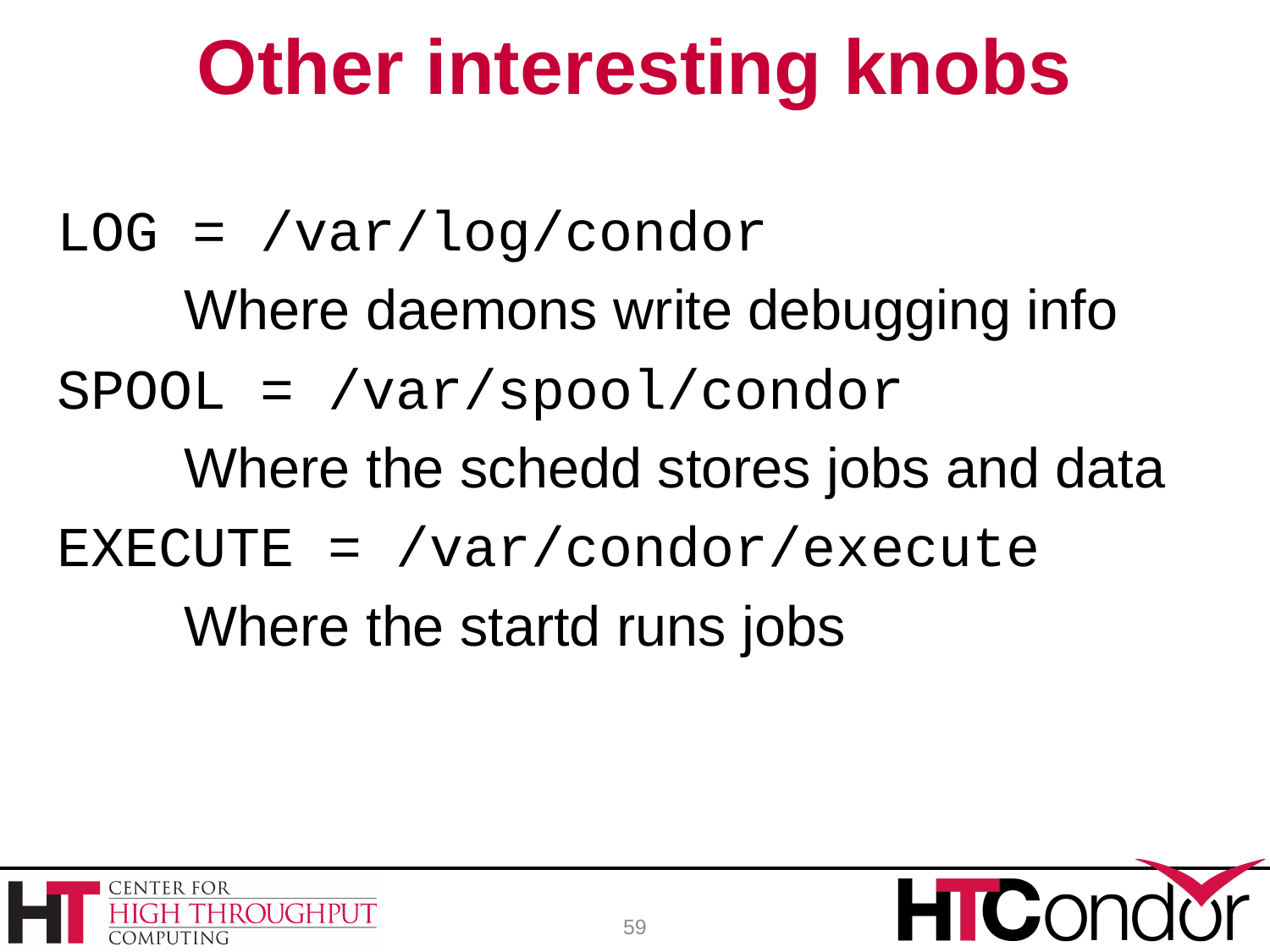

# Other interesting knobs
LOG = /var/log/condor
	Where daemons write debugging info
SPOOL = /var/spool/condor
	Where the schedd stores jobs and data
EXECUTE = /var/condor/execute
	Where the startd runs jobs
59